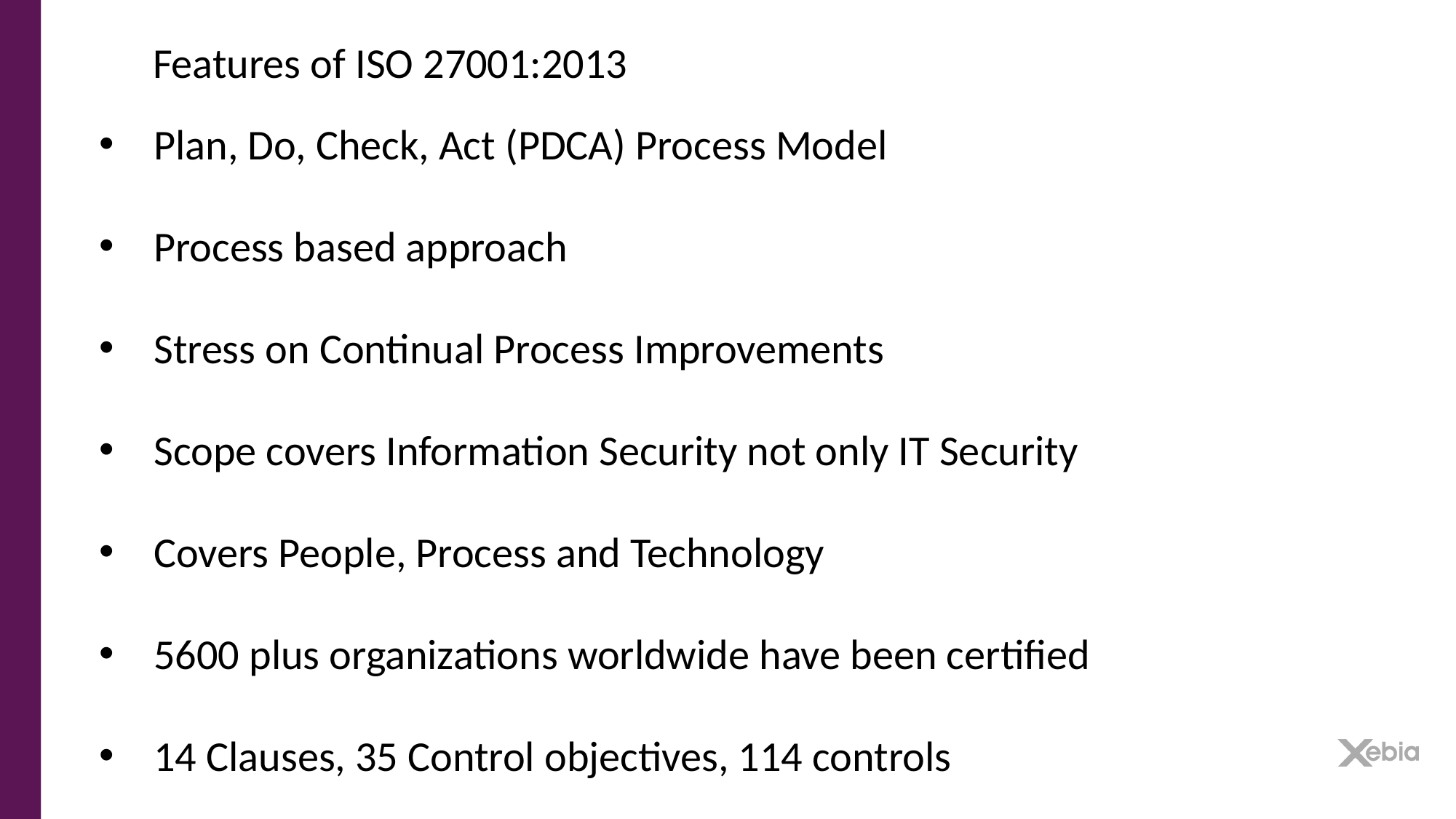

Features of ISO 27001:2013
Plan, Do, Check, Act (PDCA) Process Model

Process based approach

Stress on Continual Process Improvements

Scope covers Information Security not only IT Security

Covers People, Process and Technology

5600 plus organizations worldwide have been certified

14 Clauses, 35 Control objectives, 114 controls